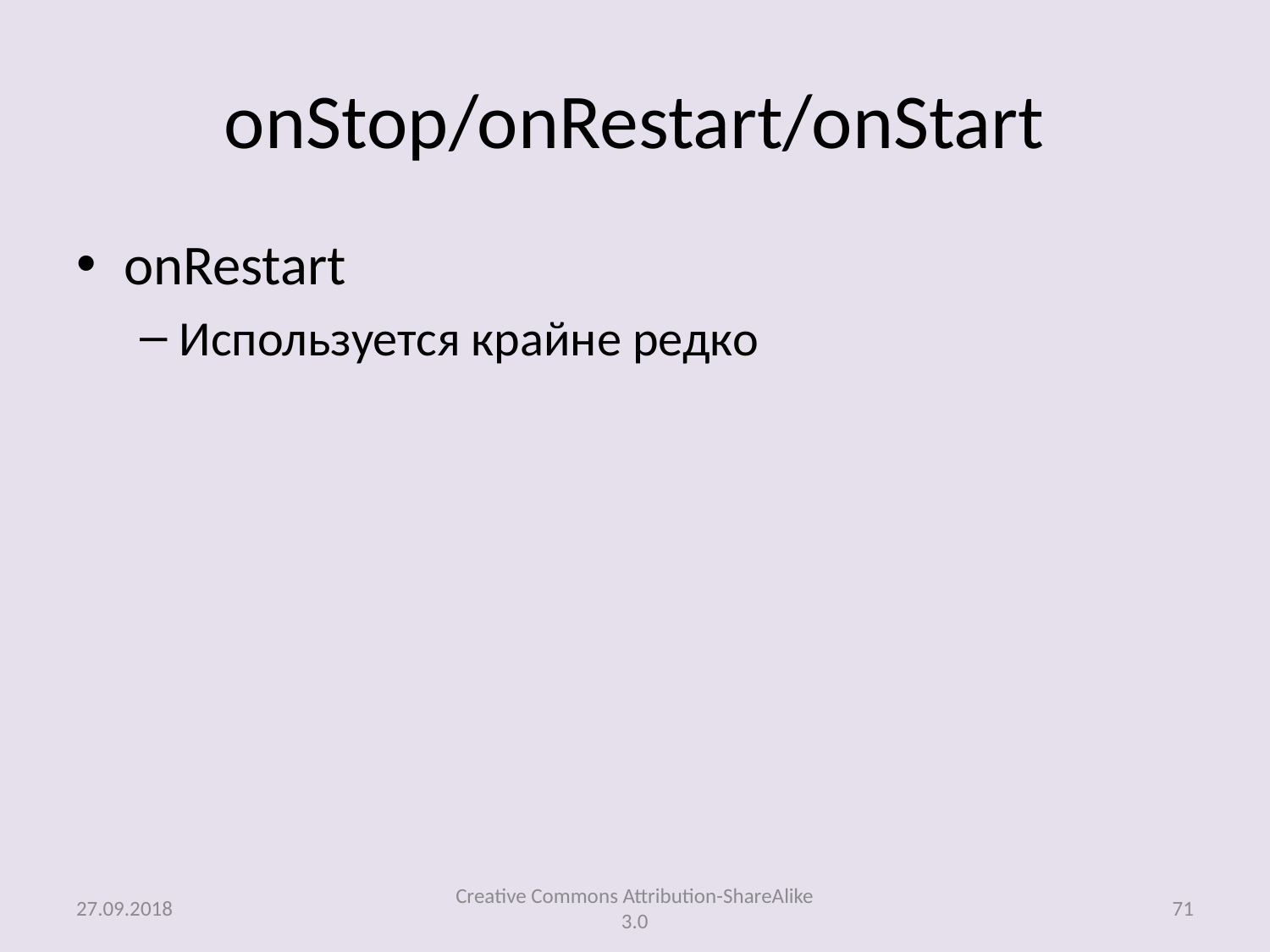

# onStop/onRestart/onStart
onRestart
Используется крайне редко
27.09.2018
Creative Commons Attribution-ShareAlike 3.0
71